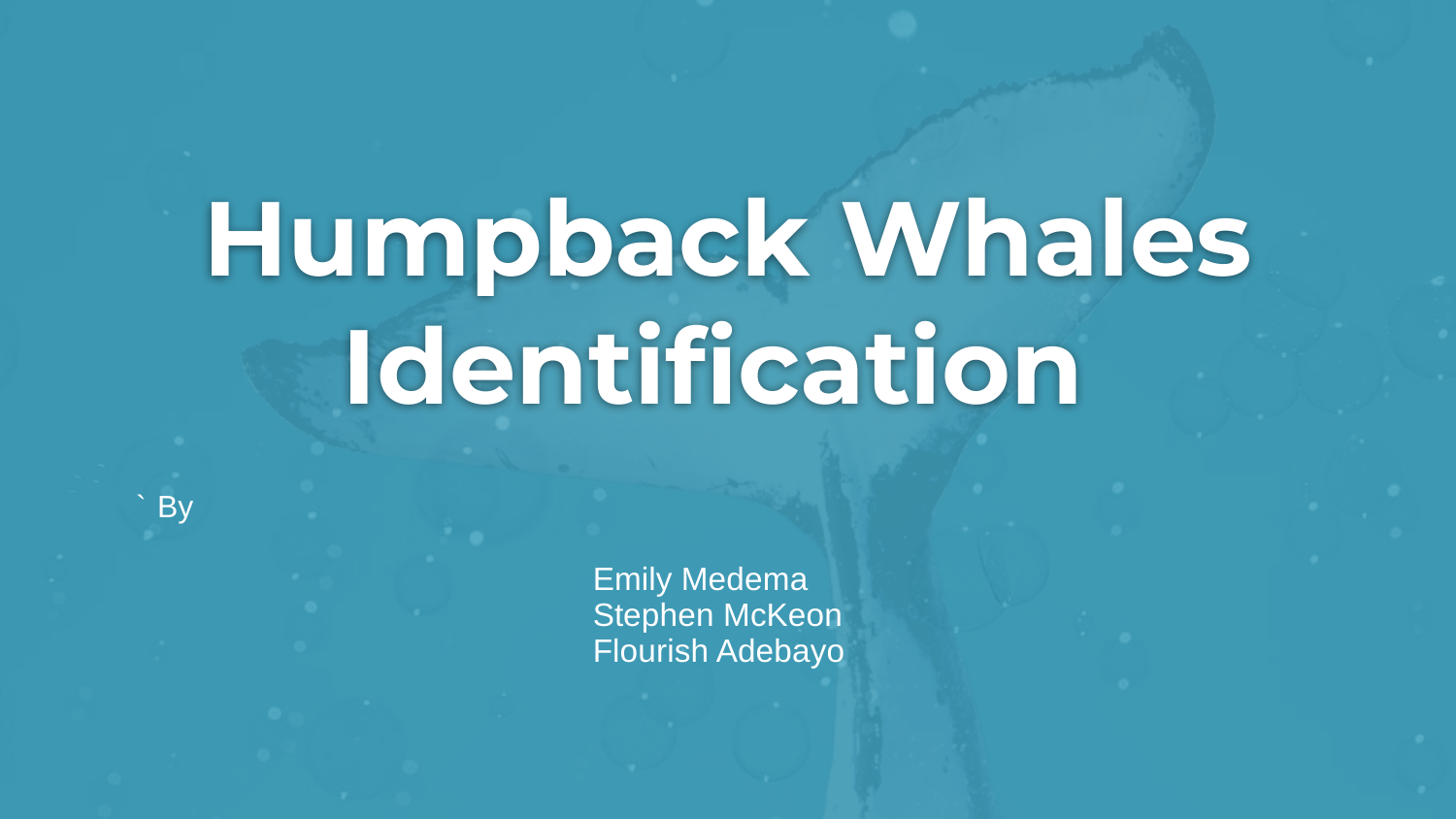

# Humpback Whales Identification
`								By

   Emily Medema
   Stephen McKeon
   Flourish Adebayo